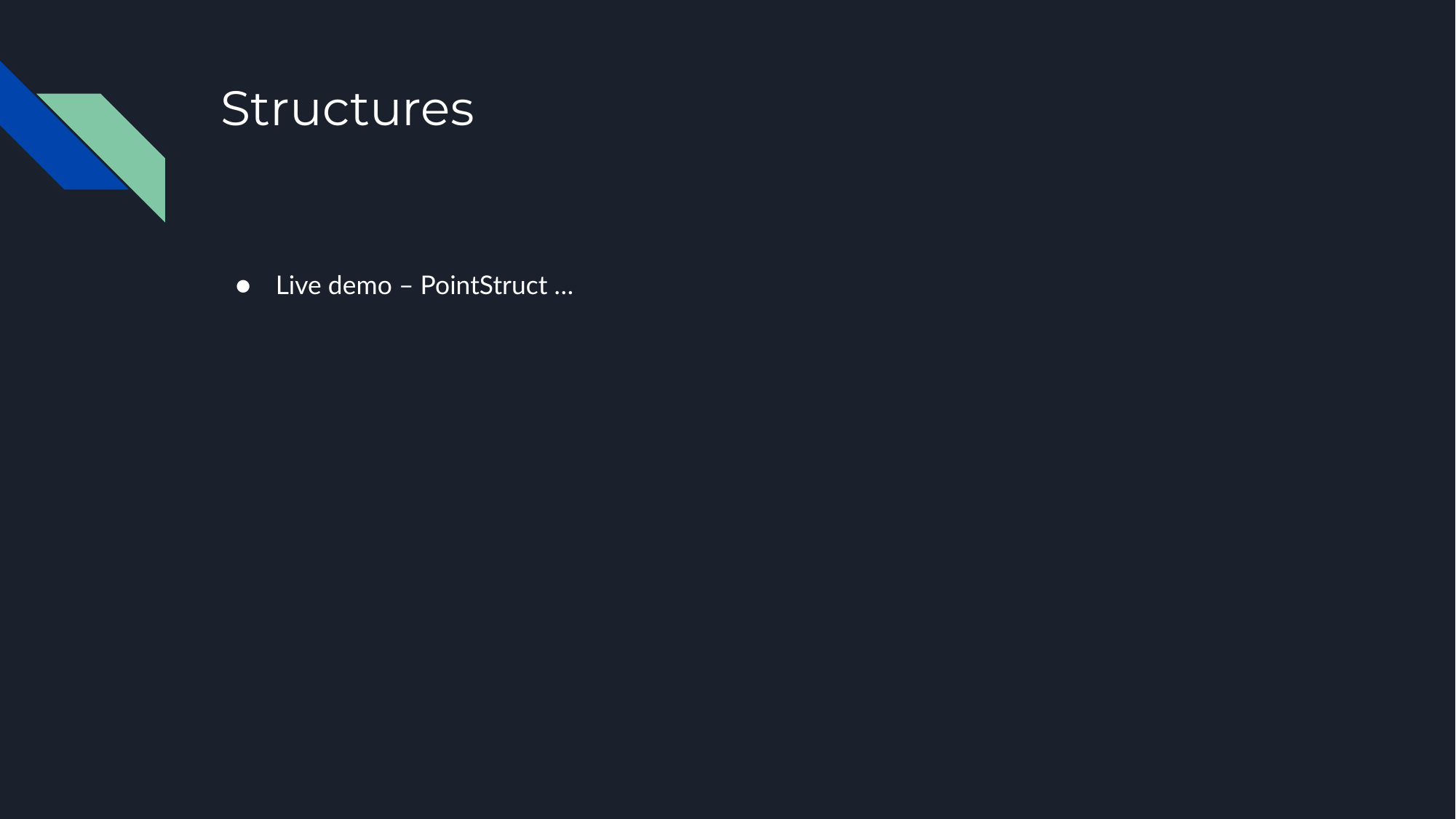

# Structures
Live demo – PointStruct …